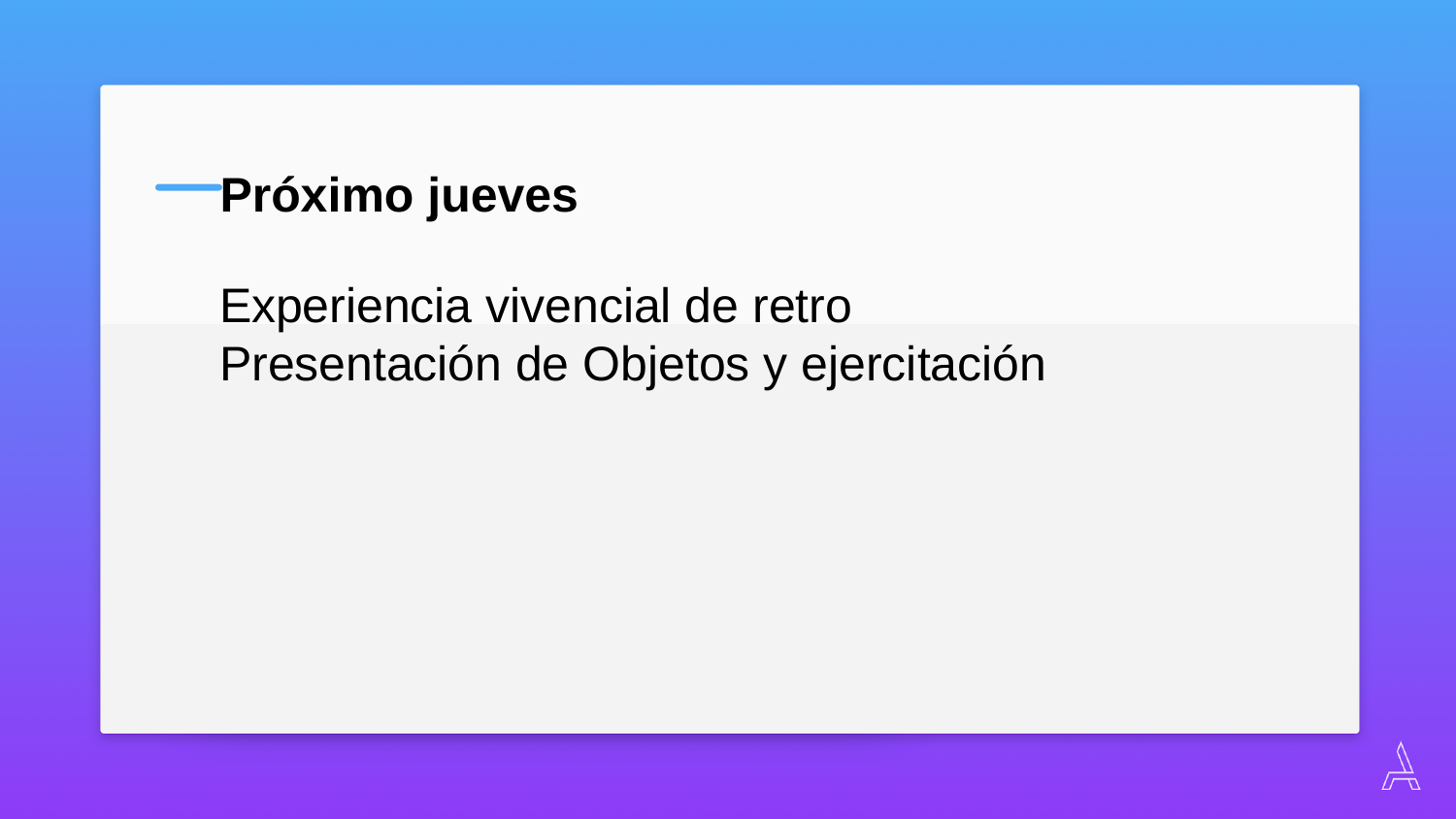

Próximo jueves

Experiencia vivencial de retro
Presentación de Objetos y ejercitación